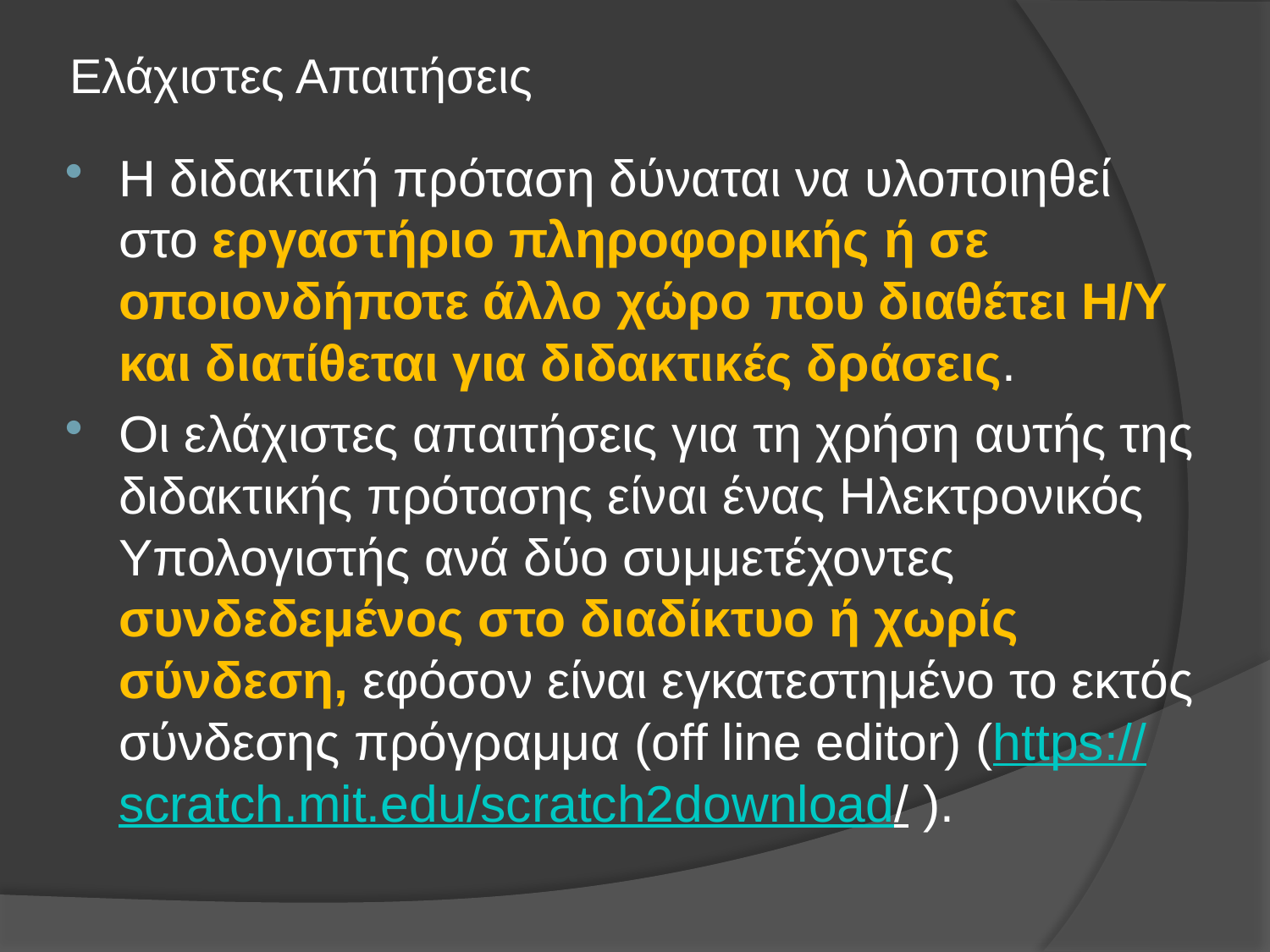

# Ελάχιστες Απαιτήσεις
Η διδακτική πρόταση δύναται να υλοποιηθεί στο εργαστήριο πληροφορικής ή σε οποιονδήποτε άλλο χώρο που διαθέτει Η/Υ και διατίθεται για διδακτικές δράσεις.
Οι ελάχιστες απαιτήσεις για τη χρήση αυτής της διδακτικής πρότασης είναι ένας Ηλεκτρονικός Υπολογιστής ανά δύο συμμετέχοντες συνδεδεμένος στο διαδίκτυο ή χωρίς σύνδεση, εφόσον είναι εγκατεστημένο το εκτός σύνδεσης πρόγραμμα (off line editor) (https://scratch.mit.edu/scratch2download/ ).